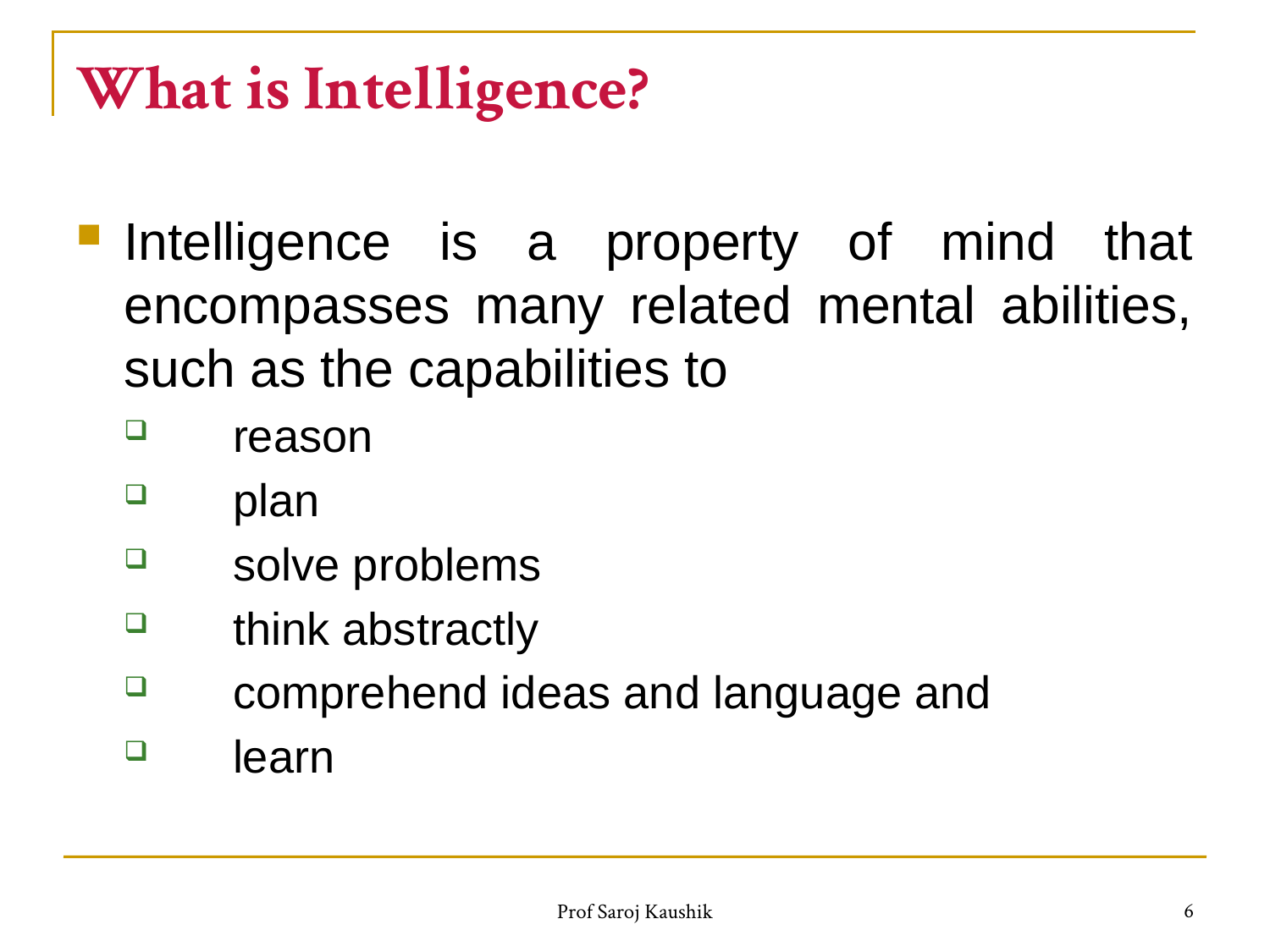

# What is Intelligence?
Intelligence is a property of mind that encompasses many related mental abilities, such as the capabilities to
     reason
     plan
     solve problems
     think abstractly
     comprehend ideas and language and
     learn
6
Prof Saroj Kaushik